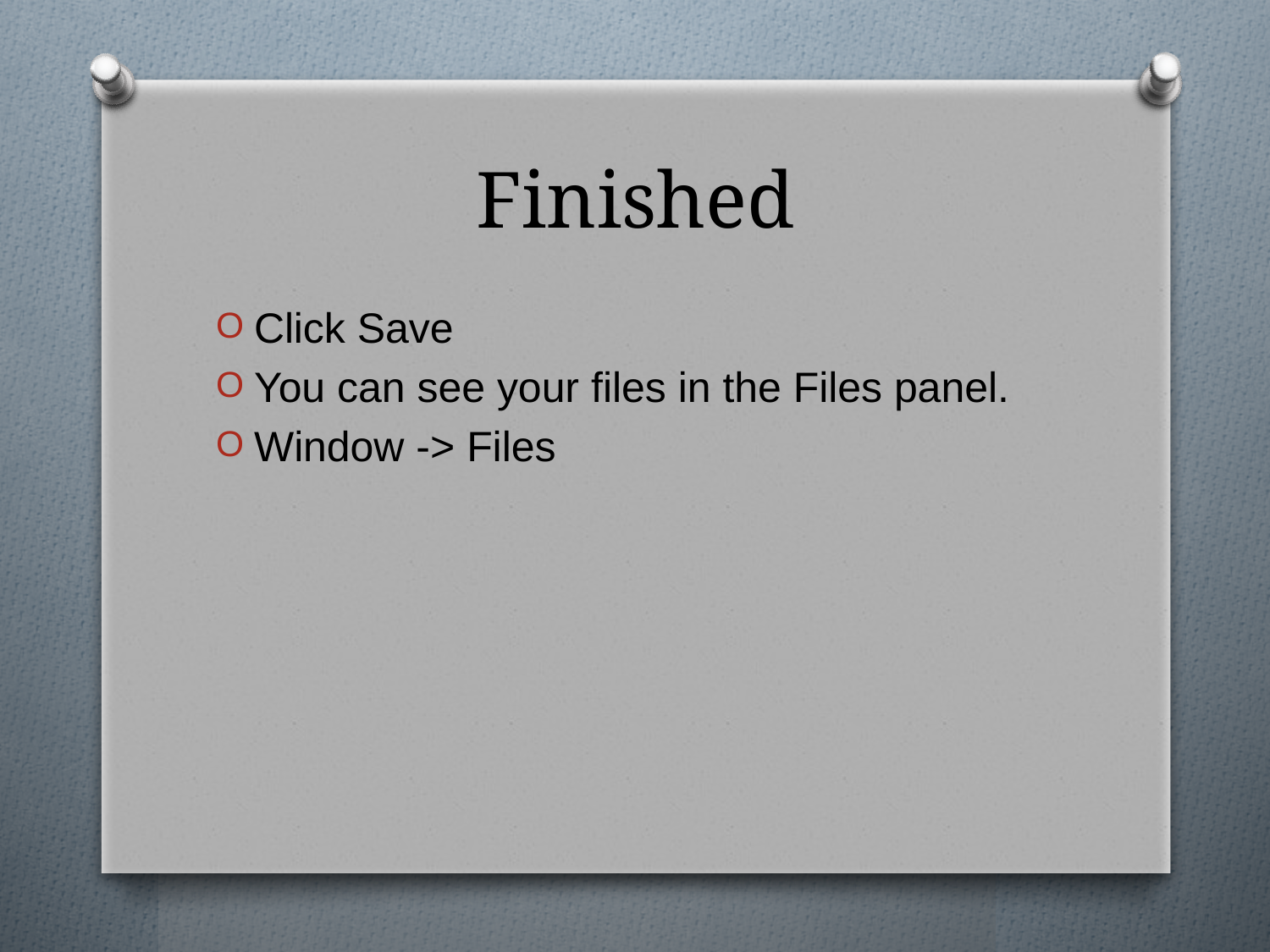

# Finished
Click Save
You can see your files in the Files panel.
Window -> Files